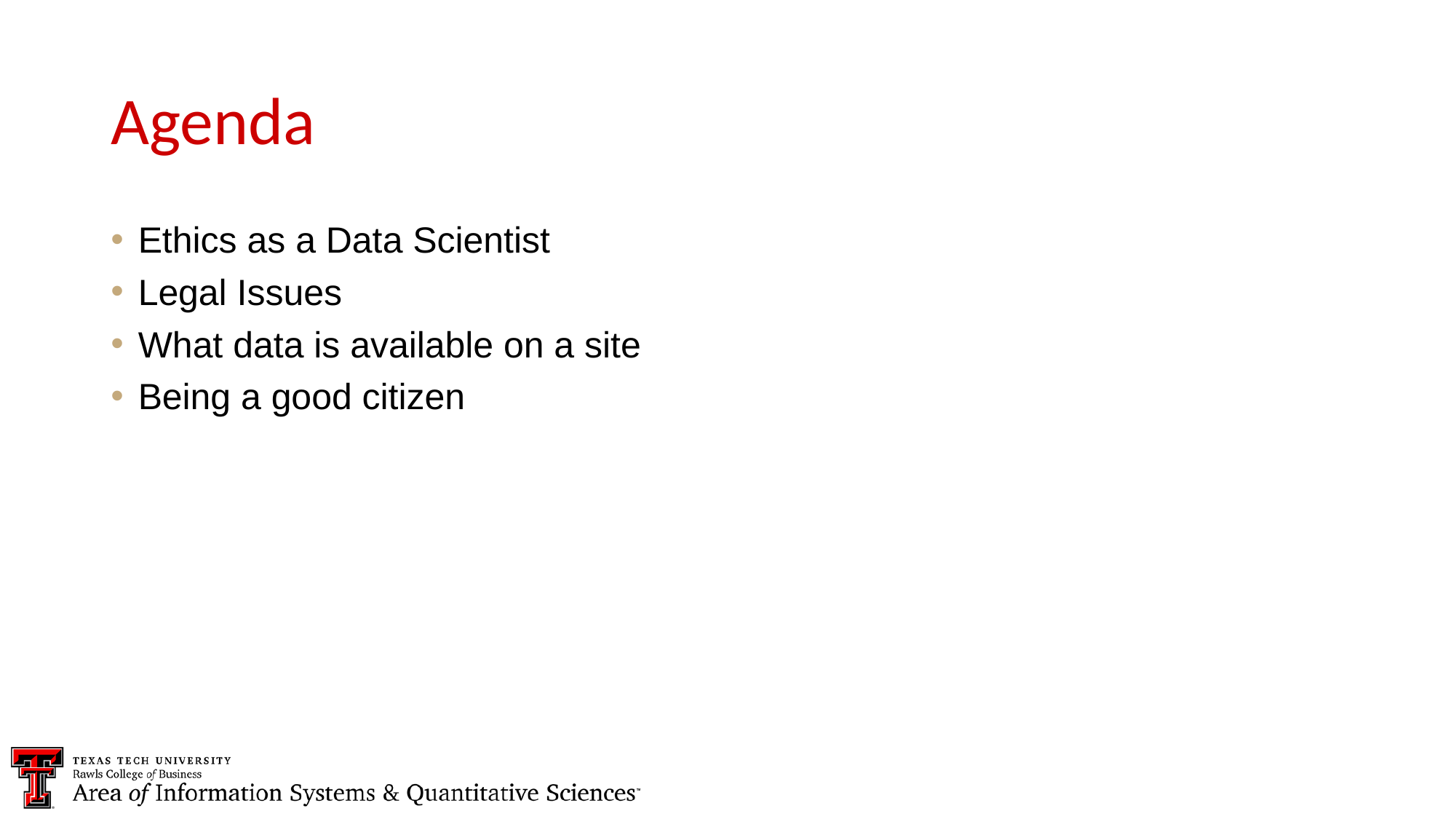

Agenda
Ethics as a Data Scientist
Legal Issues
What data is available on a site
Being a good citizen